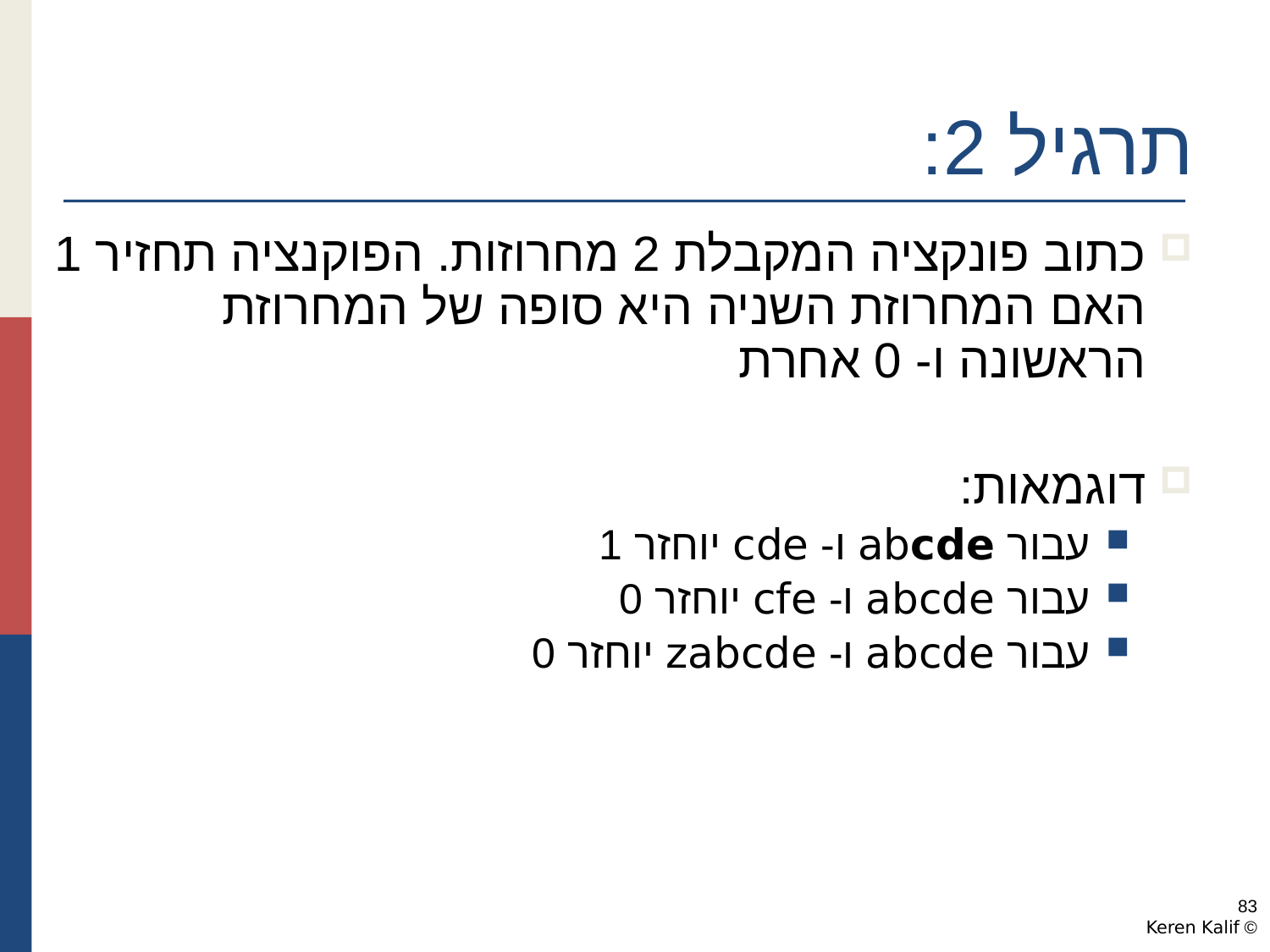

תרגיל 2:
כתוב פונקציה המקבלת 2 מחרוזות. הפוקנציה תחזיר 1 האם המחרוזת השניה היא סופה של המחרוזת הראשונה ו- 0 אחרת

דוגמאות:
עבור abcde ו- cde יוחזר 1
עבור abcde ו- cfe יוחזר 0
עבור abcde ו- zabcde יוחזר 0
83
© Keren Kalif